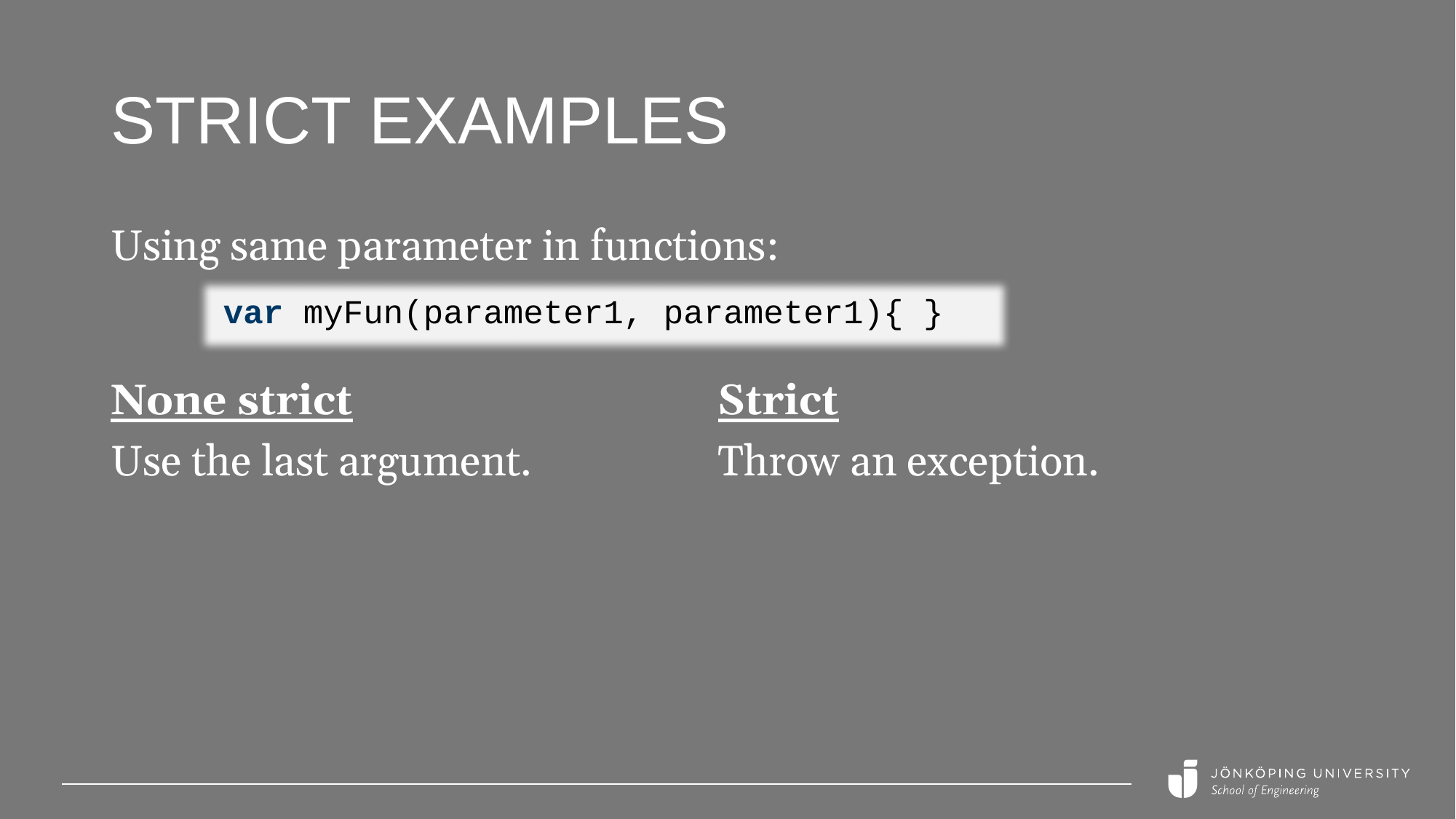

# Strict examples
Using same parameter in functions:
var myFun(parameter1, parameter1){ }
None strict
Use the last argument.
Strict
Throw an exception.